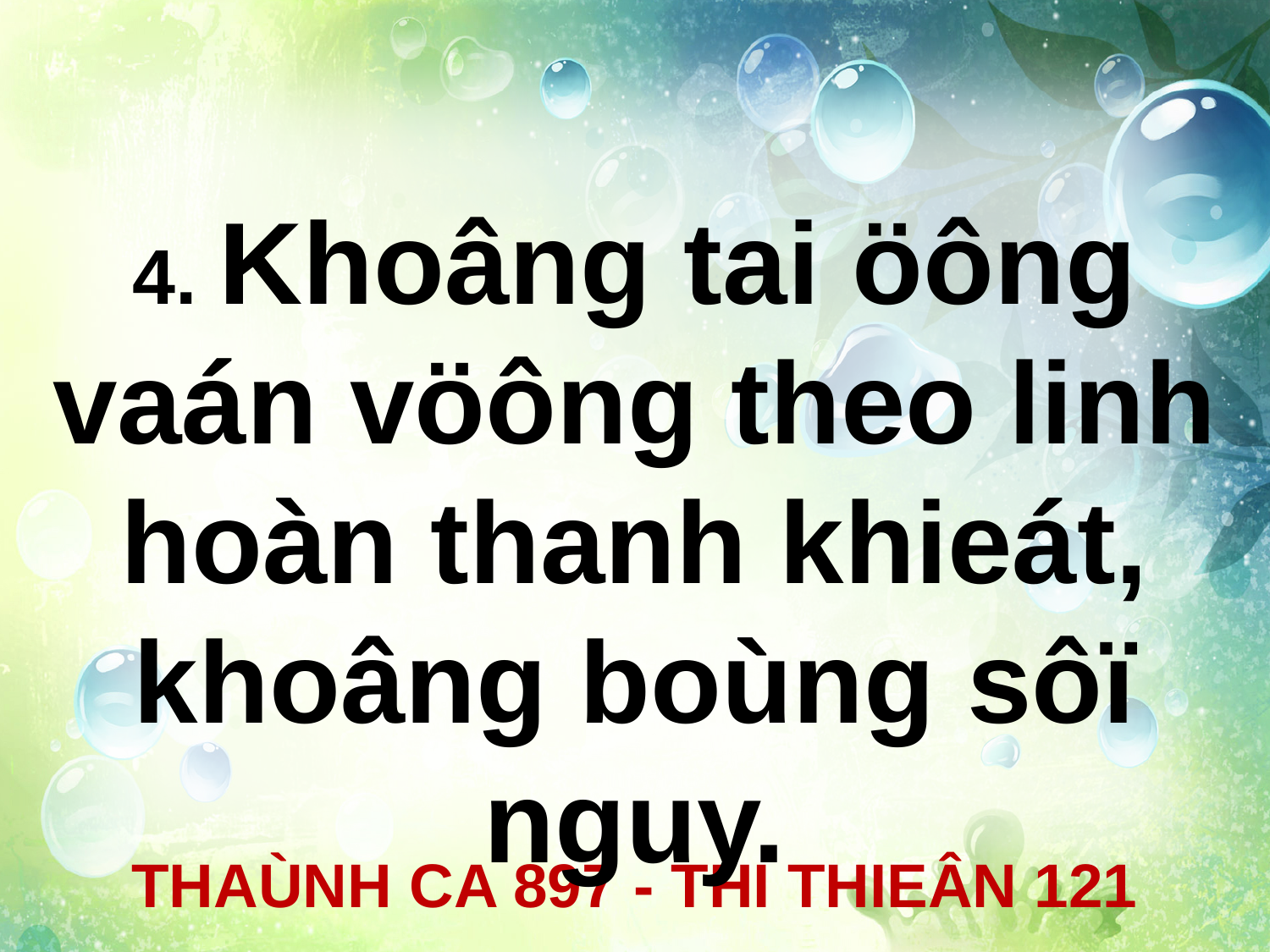

4. Khoâng tai öông vaán vöông theo linh hoàn thanh khieát, khoâng boùng sôï nguy.
THAÙNH CA 897 - THI THIEÂN 121